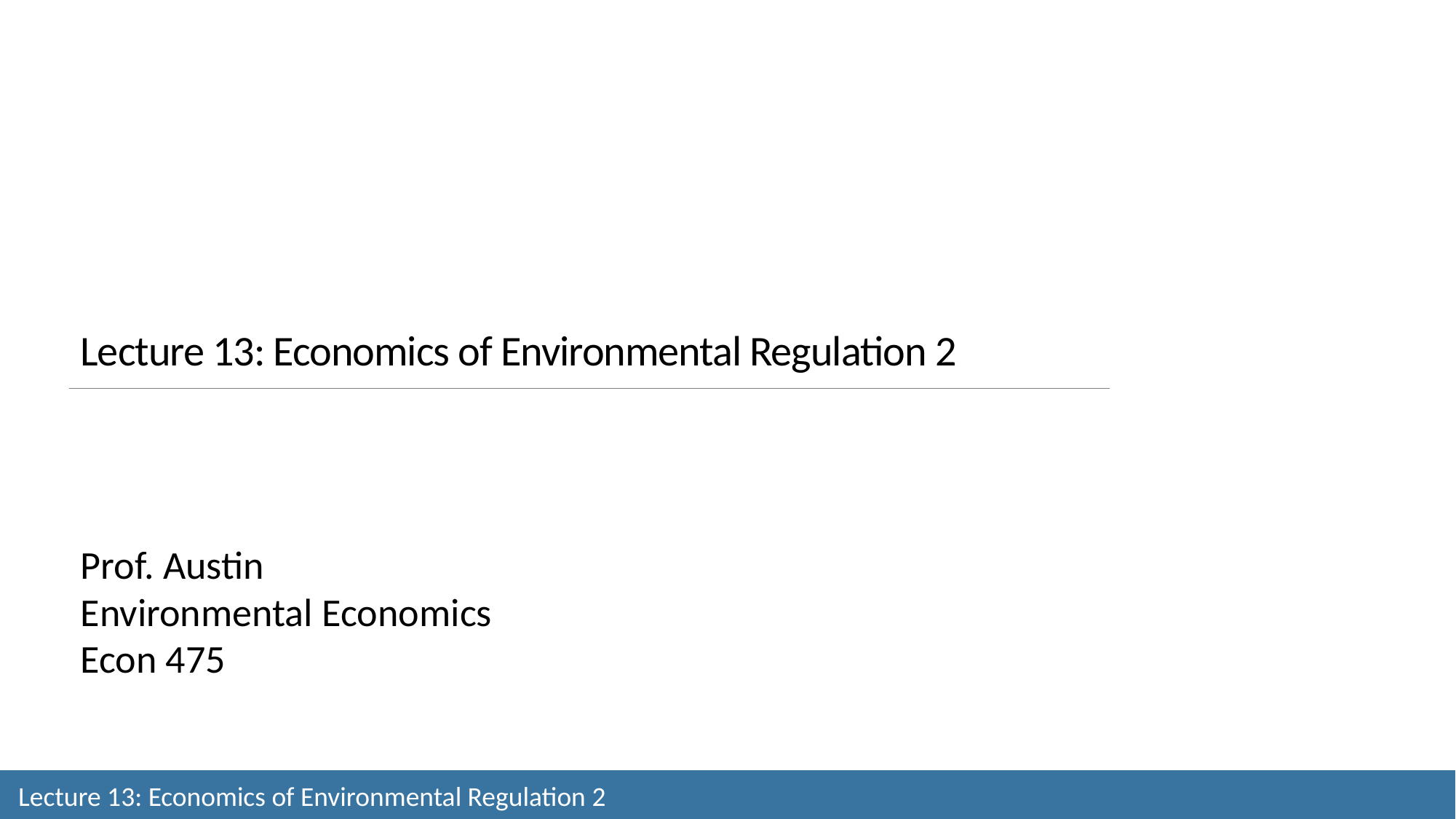

Lecture 13: Economics of Environmental Regulation 2
Prof. Austin
Environmental Economics
Econ 475